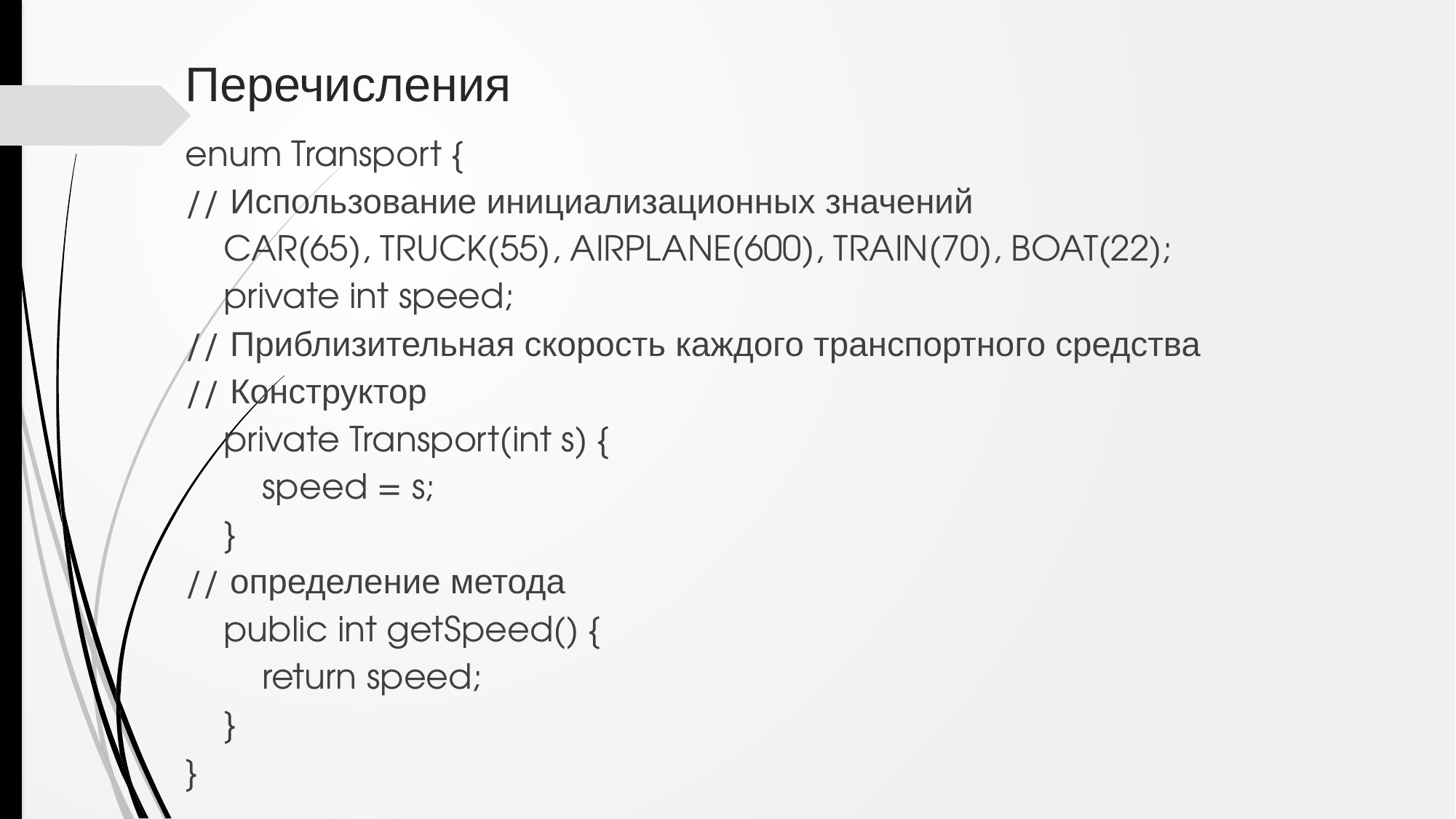

# Перечисления
enum Transport {
// Использование инициализационных значений
    CAR(65), TRUCK(55), AIRPLANE(600), TRAIN(70), BOAT(22);
    private int speed;
// Приблизительная скорость каждого транспортного средства
// Конструктор
    private Transport(int s) {
        speed = s;
    }
// определение метода
    public int getSpeed() {
        return speed;
    }
}